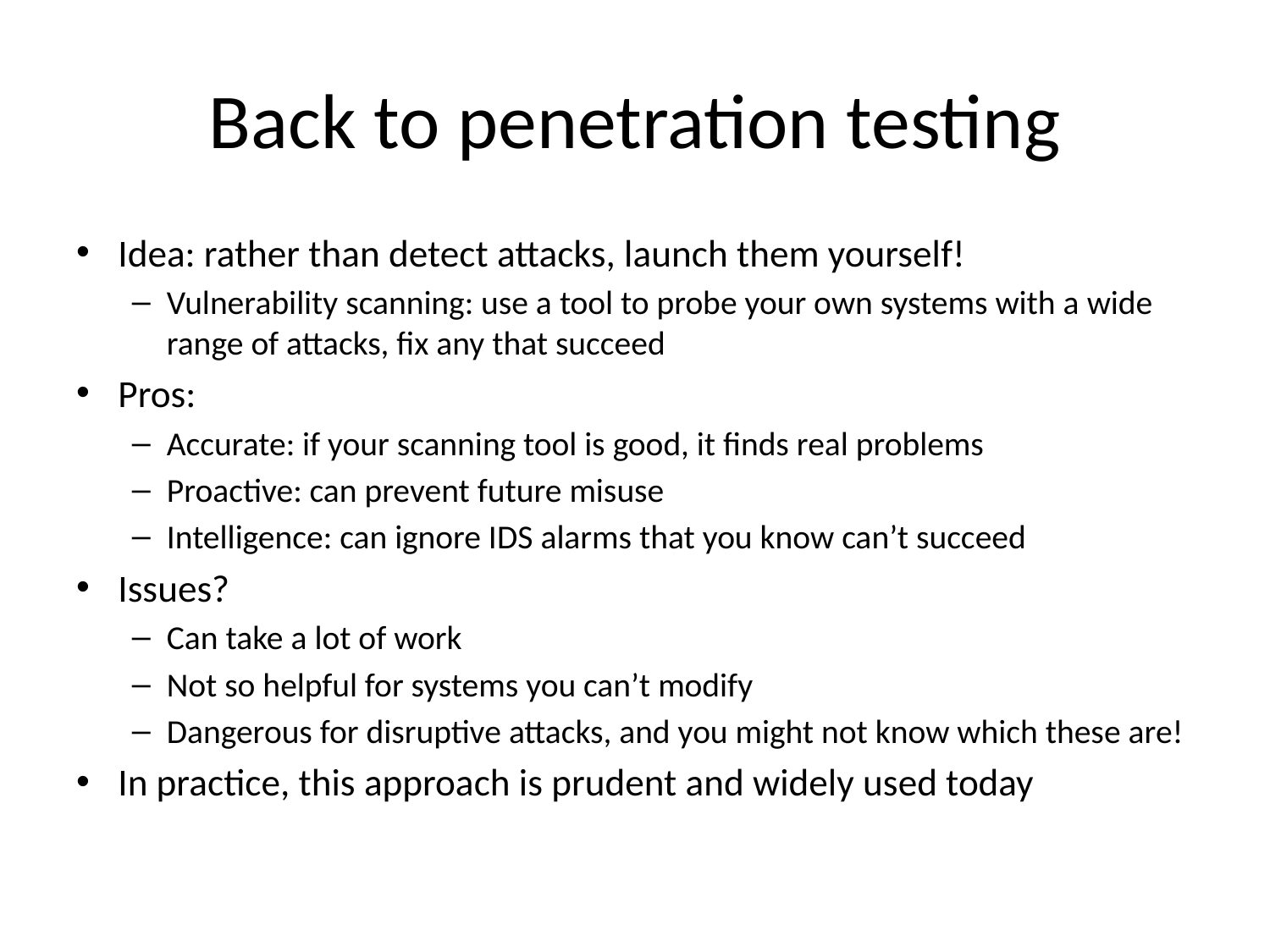

# Back to penetration testing
Idea: rather than detect attacks, launch them yourself!
Vulnerability scanning: use a tool to probe your own systems with a wide range of attacks, fix any that succeed
Pros:
Accurate: if your scanning tool is good, it finds real problems
Proactive: can prevent future misuse
Intelligence: can ignore IDS alarms that you know can’t succeed
Issues?
Can take a lot of work
Not so helpful for systems you can’t modify
Dangerous for disruptive attacks, and you might not know which these are!
In practice, this approach is prudent and widely used today